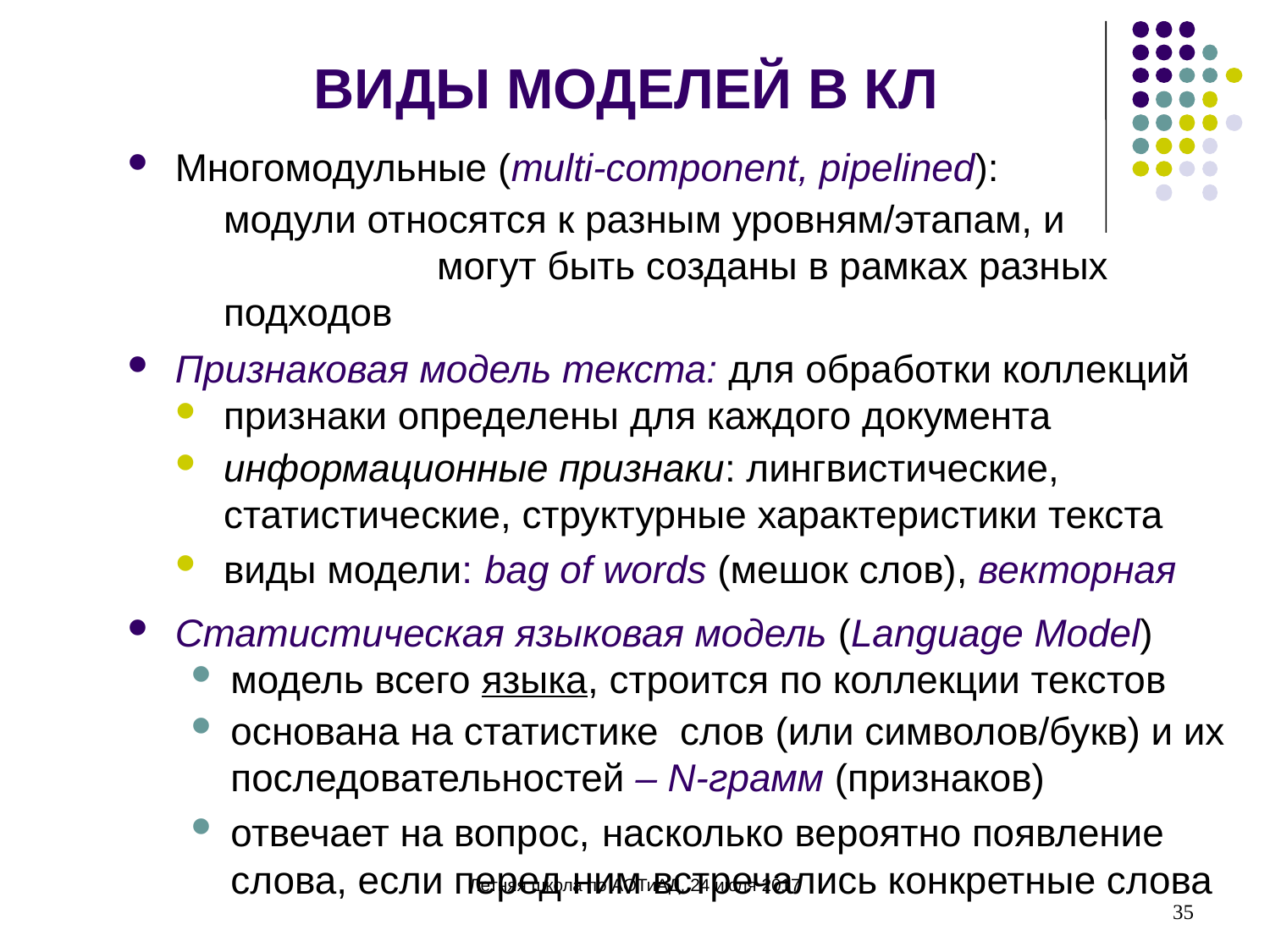

ВИДЫ МОДЕЛЕЙ В КЛ
Многомодульные (multi-component, pipelined):
	модули относятся к разным уровням/этапам, и
	        могут быть созданы в рамках разных подходов
Признаковая модель текста: для обработки коллекций
признаки определены для каждого документа
информационные признаки: лингвистические, статистические, структурные характеристики текста
виды модели: bag of words (мешок слов), векторная
Статистическая языковая модель (Language Model)
модель всего языка, строится по коллекции текстов
основана на статистике  слов (или символов/букв) и их последовательностей – N-грамм (признаков)
отвечает на вопрос, насколько вероятно появление слова, если перед ним встречались конкретные слова

35

Летняя школа по АОТиАД, 24 июля 2017